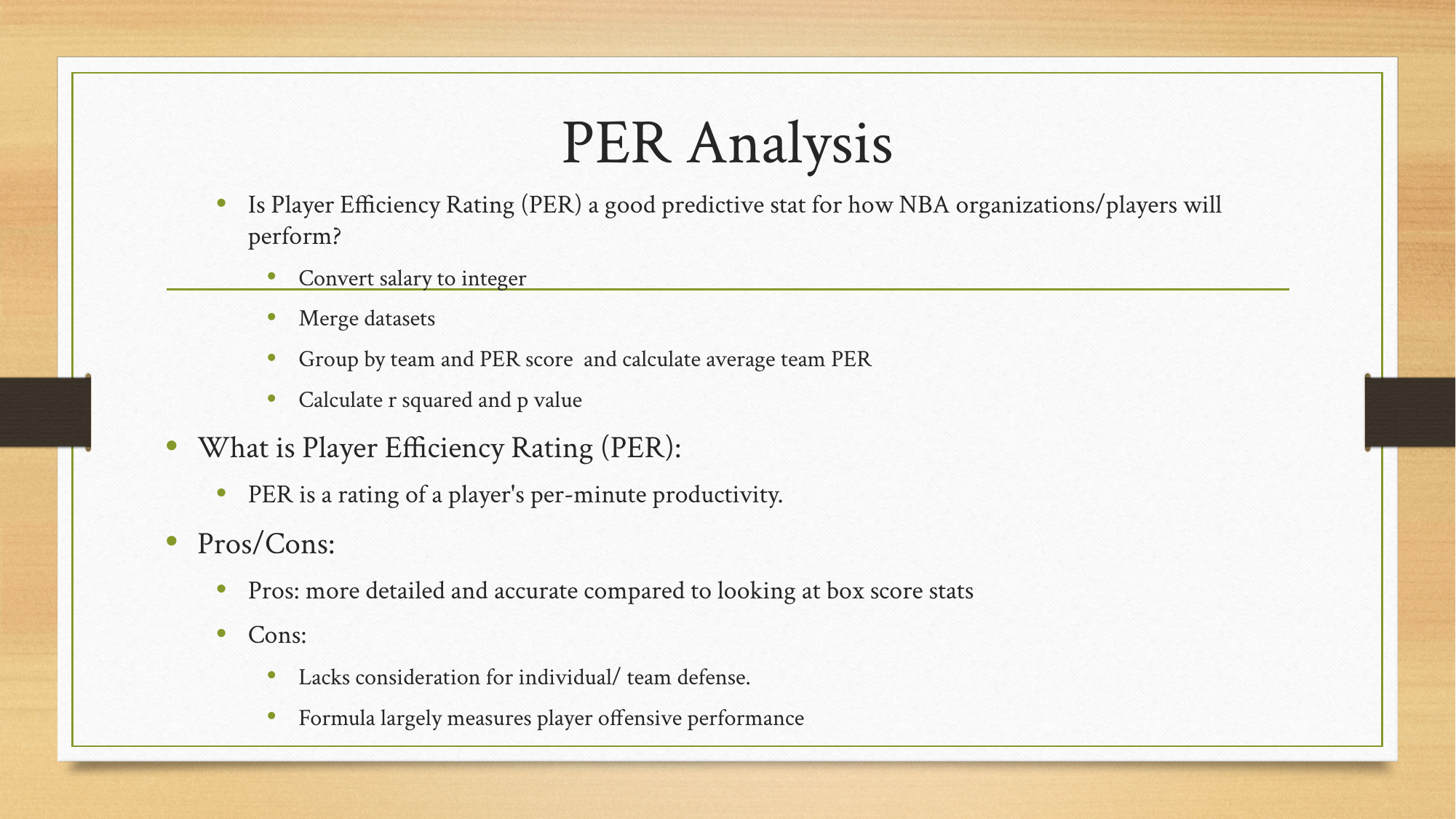

# PER Analysis
Is Player Efficiency Rating (PER) a good predictive stat for how NBA organizations/players will perform?
Convert salary to integer
Merge datasets
Group by team and PER score  and calculate average team PER
Calculate r squared and p value
What is Player Efficiency Rating (PER):
PER is a rating of a player's per-minute productivity.
Pros/Cons:
Pros: more detailed and accurate compared to looking at box score stats
Cons:
Lacks consideration for individual/ team defense.
Formula largely measures player offensive performance